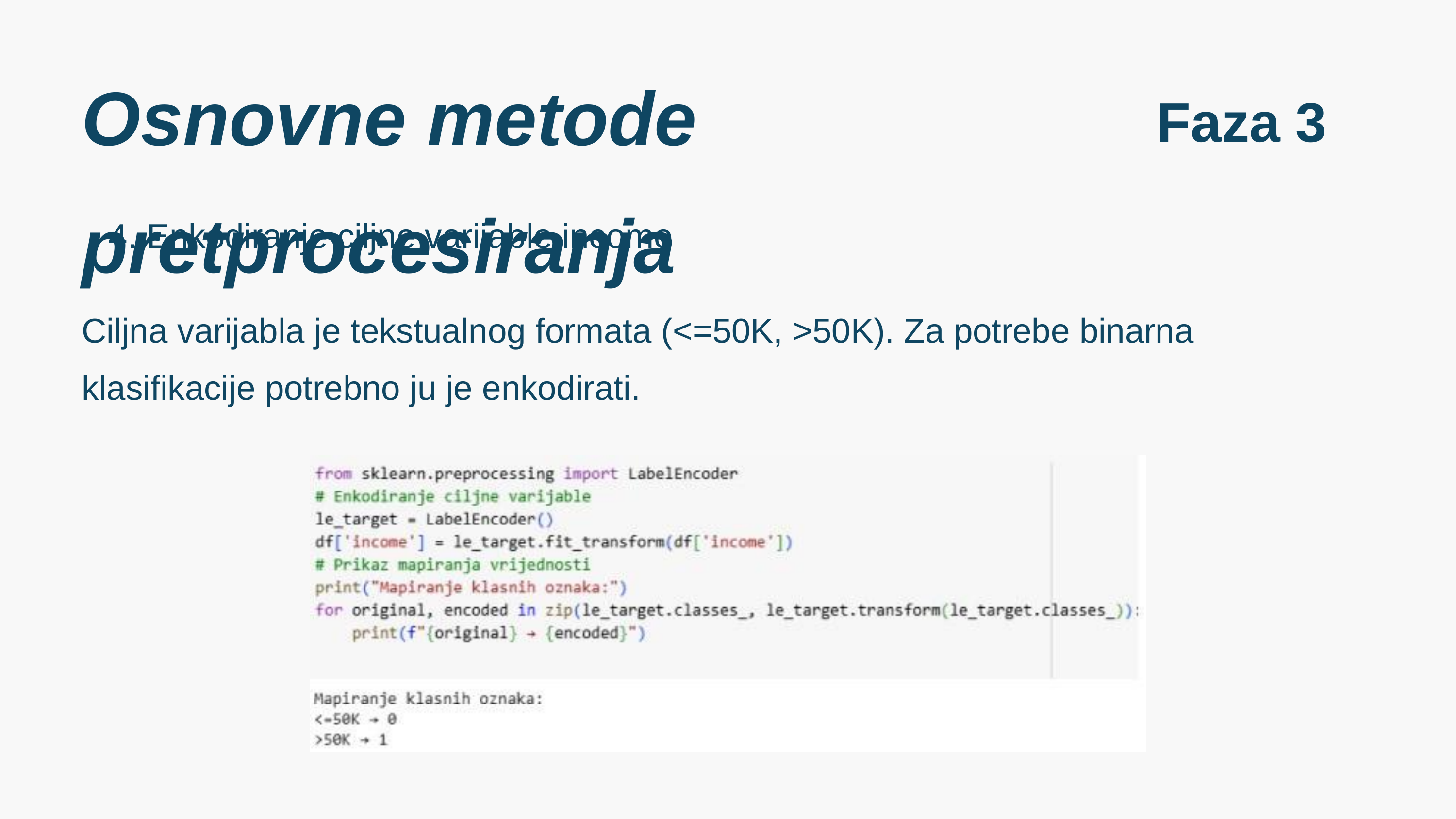

Osnovne metode pretprocesiranja
Faza 3
4. Enkodiranje ciljne varijable income
Ciljna varijabla je tekstualnog formata (<=50K, >50K). Za potrebe binarna klasifikacije potrebno ju je enkodirati.